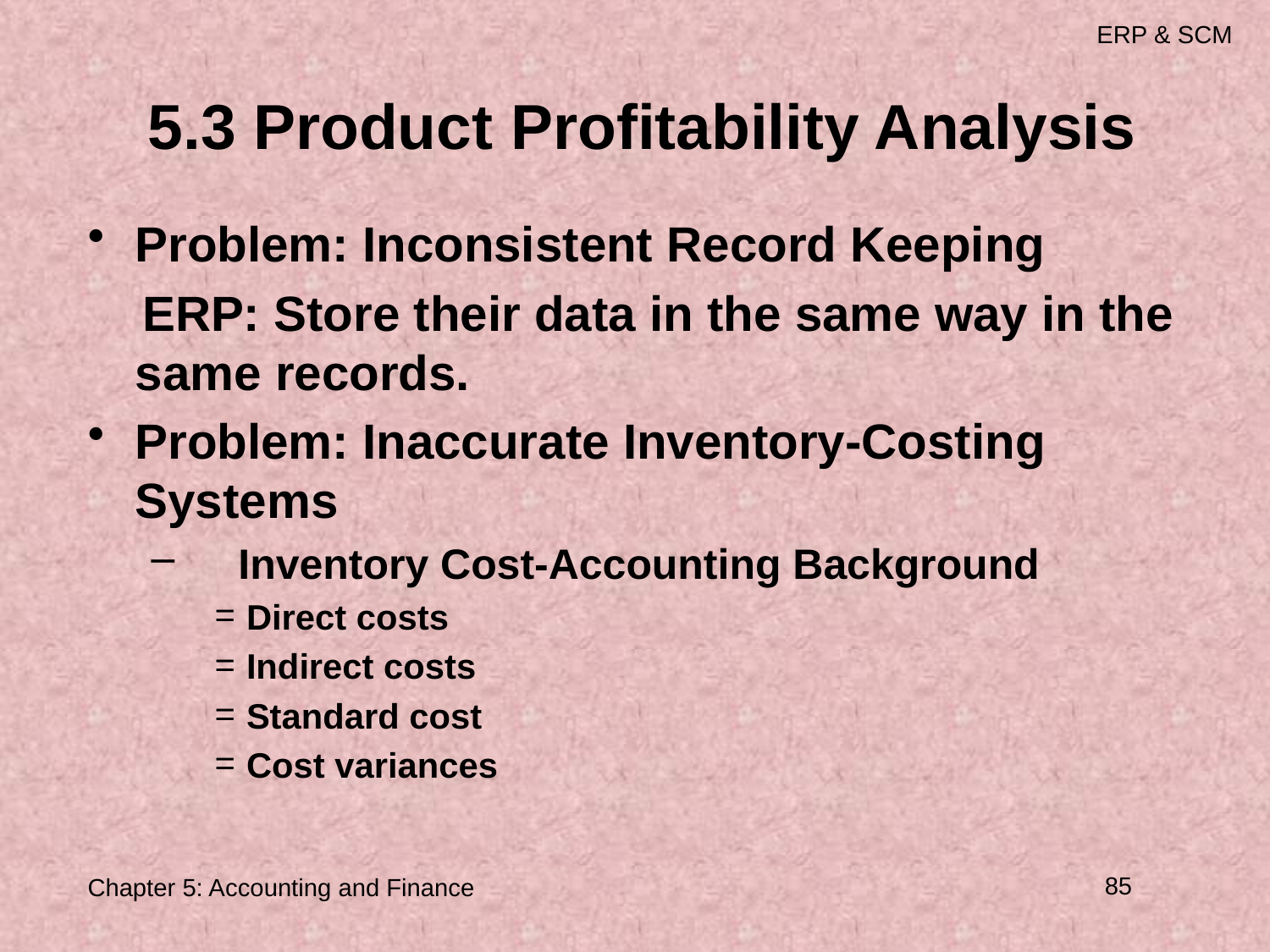

# 5.3 Product Profitability Analysis
Problem: Inconsistent Record Keeping
    ERP: Store their data in the same way in the same records.
Problem: Inaccurate Inventory-Costing Systems
    Inventory Cost-Accounting Background
Direct costs
Indirect costs
Standard cost
Cost variances
Chapter 5: Accounting and Finance